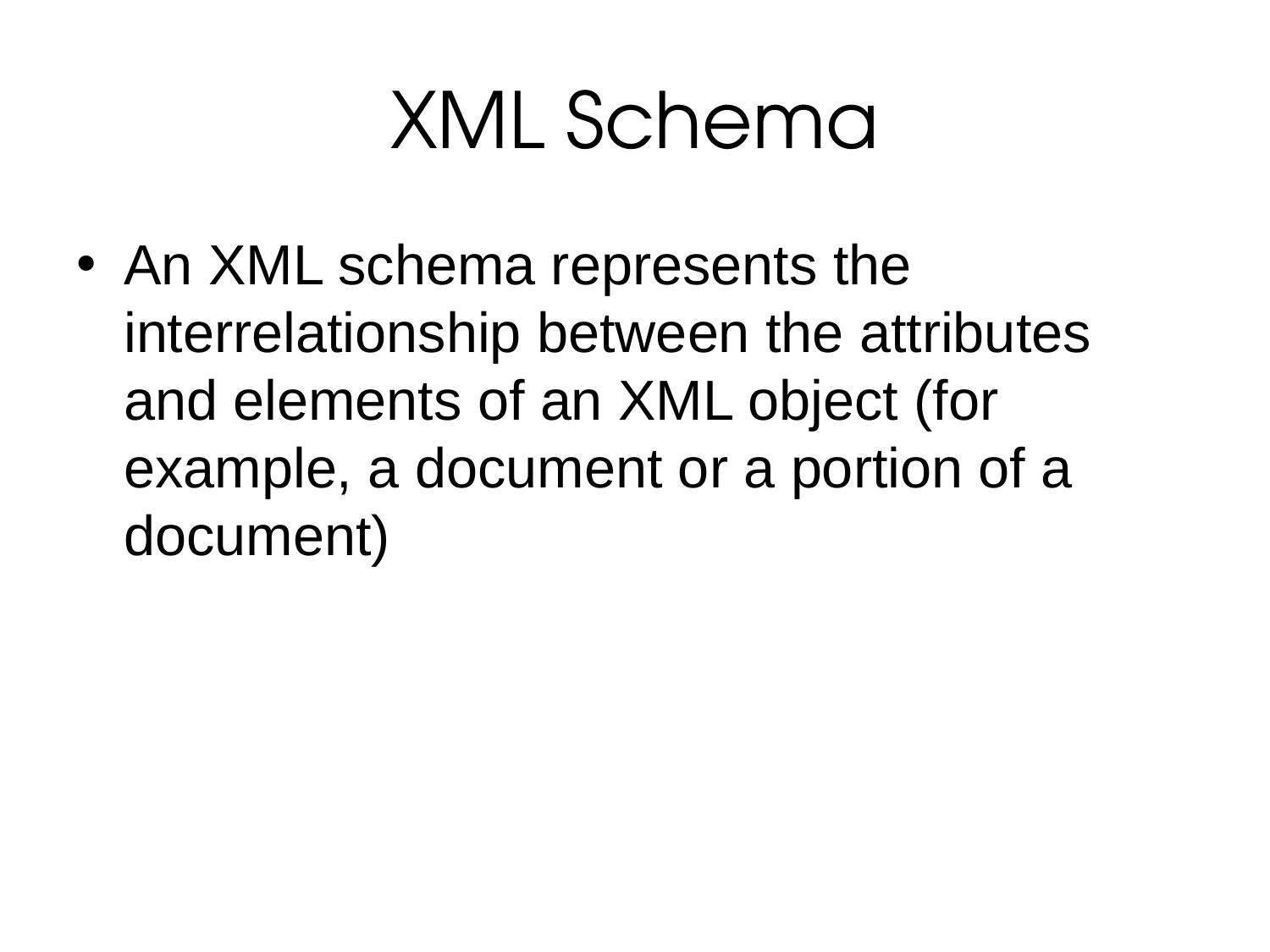

# XML Schema
An XML schema represents the interrelationship between the attributes and elements of an XML object (for example, a document or a portion of a document)